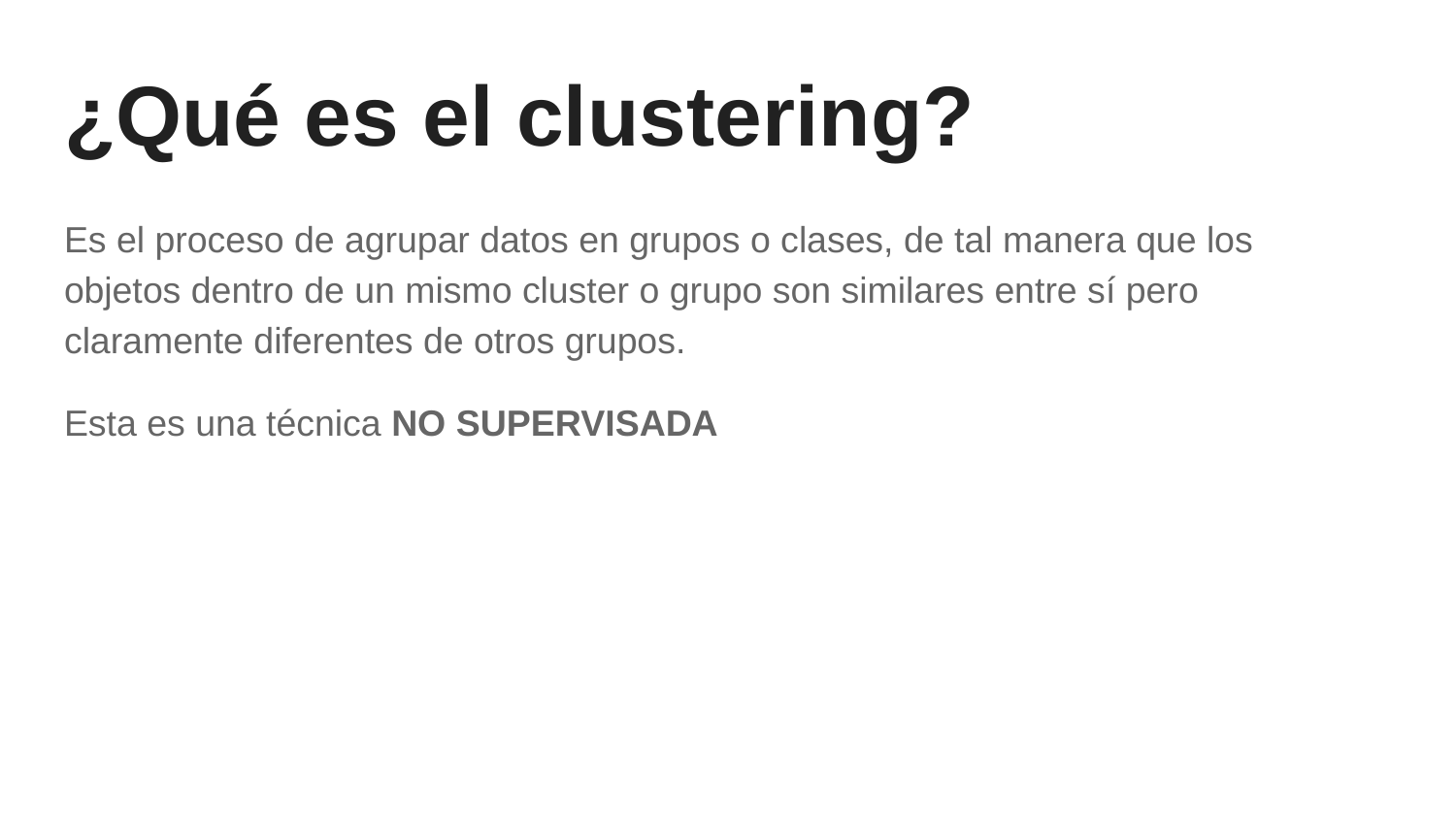

# ¿Qué es el clustering?
Es el proceso de agrupar datos en grupos o clases, de tal manera que los objetos dentro de un mismo cluster o grupo son similares entre sí pero claramente diferentes de otros grupos.
Esta es una técnica NO SUPERVISADA